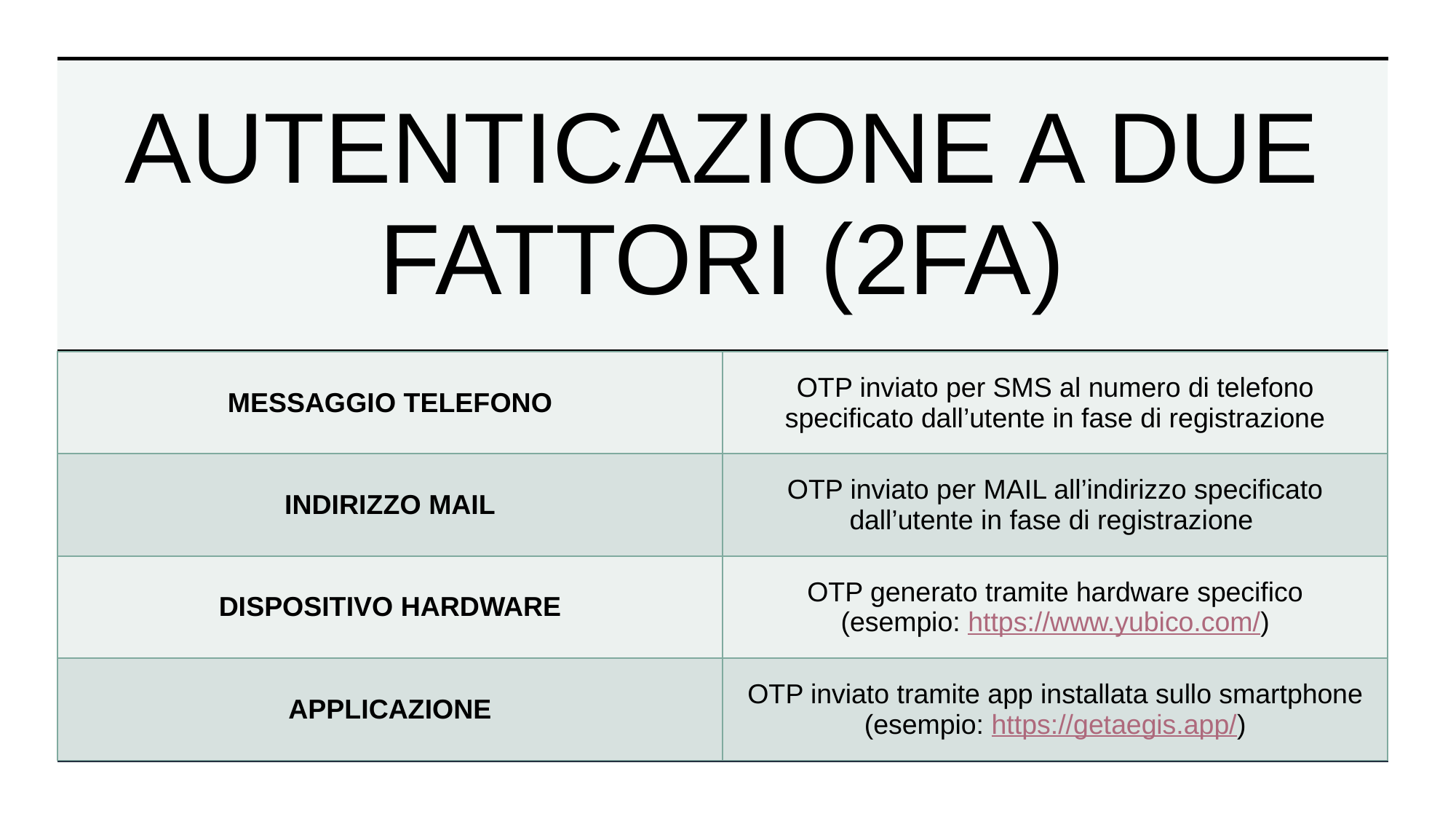

# AUTENTICAZIONE A DUE FATTORI (2FA)

| MESSAGGIO TELEFONO | OTP inviato per SMS al numero di telefono specificato dall’utente in fase di registrazione |
| --- | --- |
| INDIRIZZO MAIL | OTP inviato per MAIL all’indirizzo specificato dall’utente in fase di registrazione |
| DISPOSITIVO HARDWARE | OTP generato tramite hardware specifico (esempio: https://www.yubico.com/) |
| APPLICAZIONE | OTP inviato tramite app installata sullo smartphone (esempio: https://getaegis.app/) |